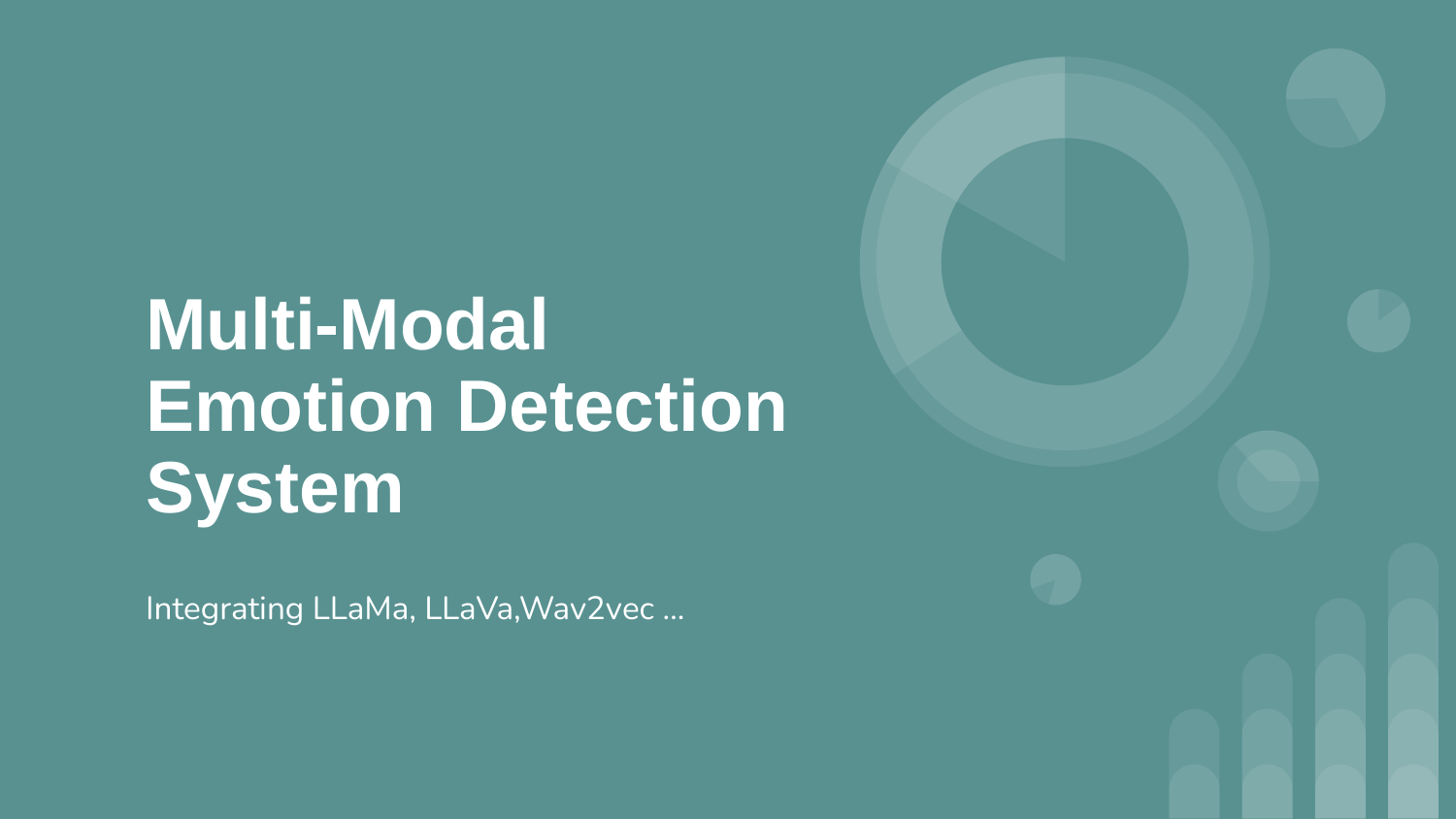

# Multi-Modal Emotion Detection System
Integrating LLaMa, LLaVa,Wav2vec …